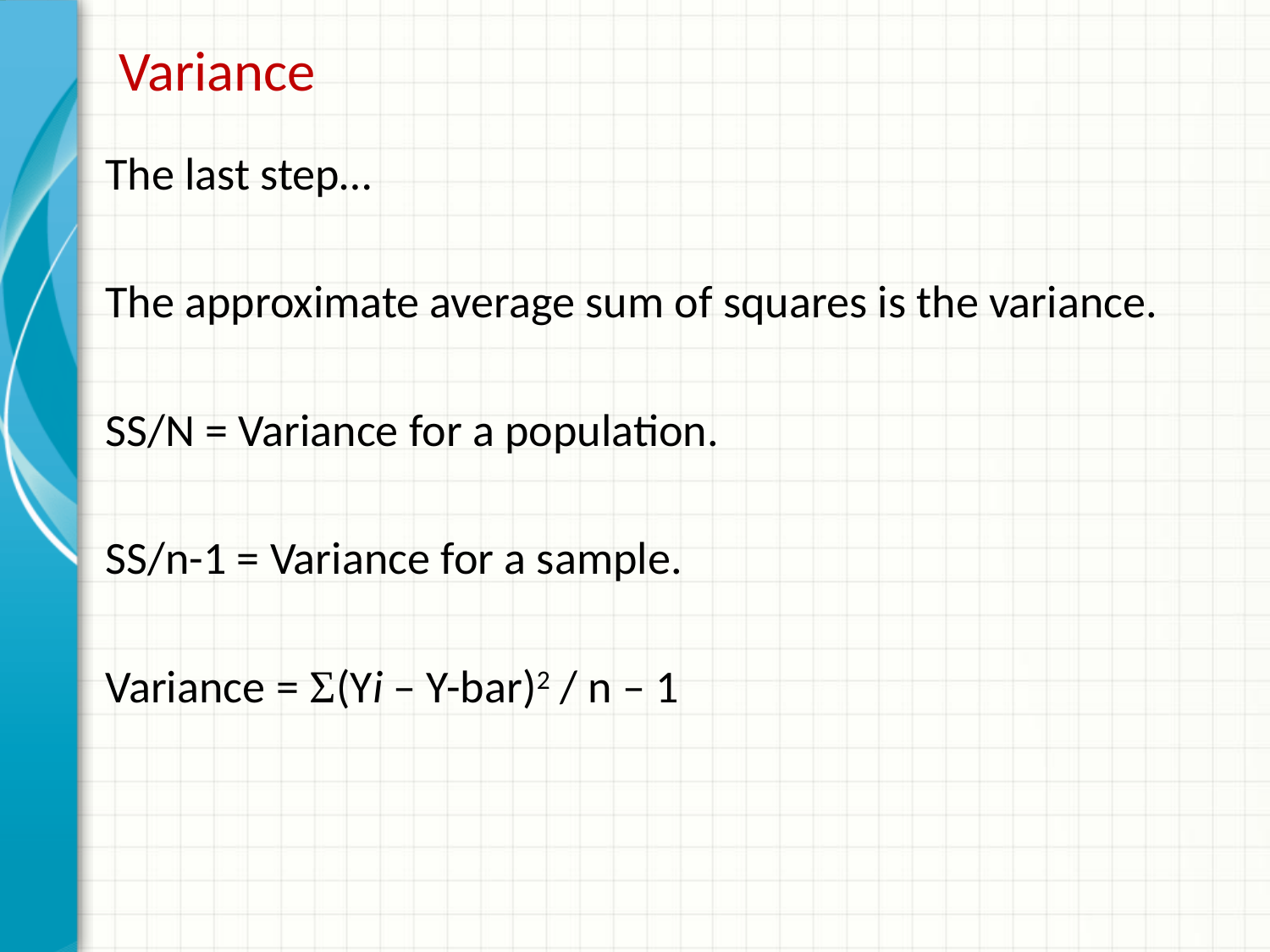

# Variance
The last step…

The approximate average sum of squares is the variance.

SS/N = Variance for a population.

SS/n-1 = Variance for a sample.

Variance = Σ(Yi – Y-bar)2 / n – 1